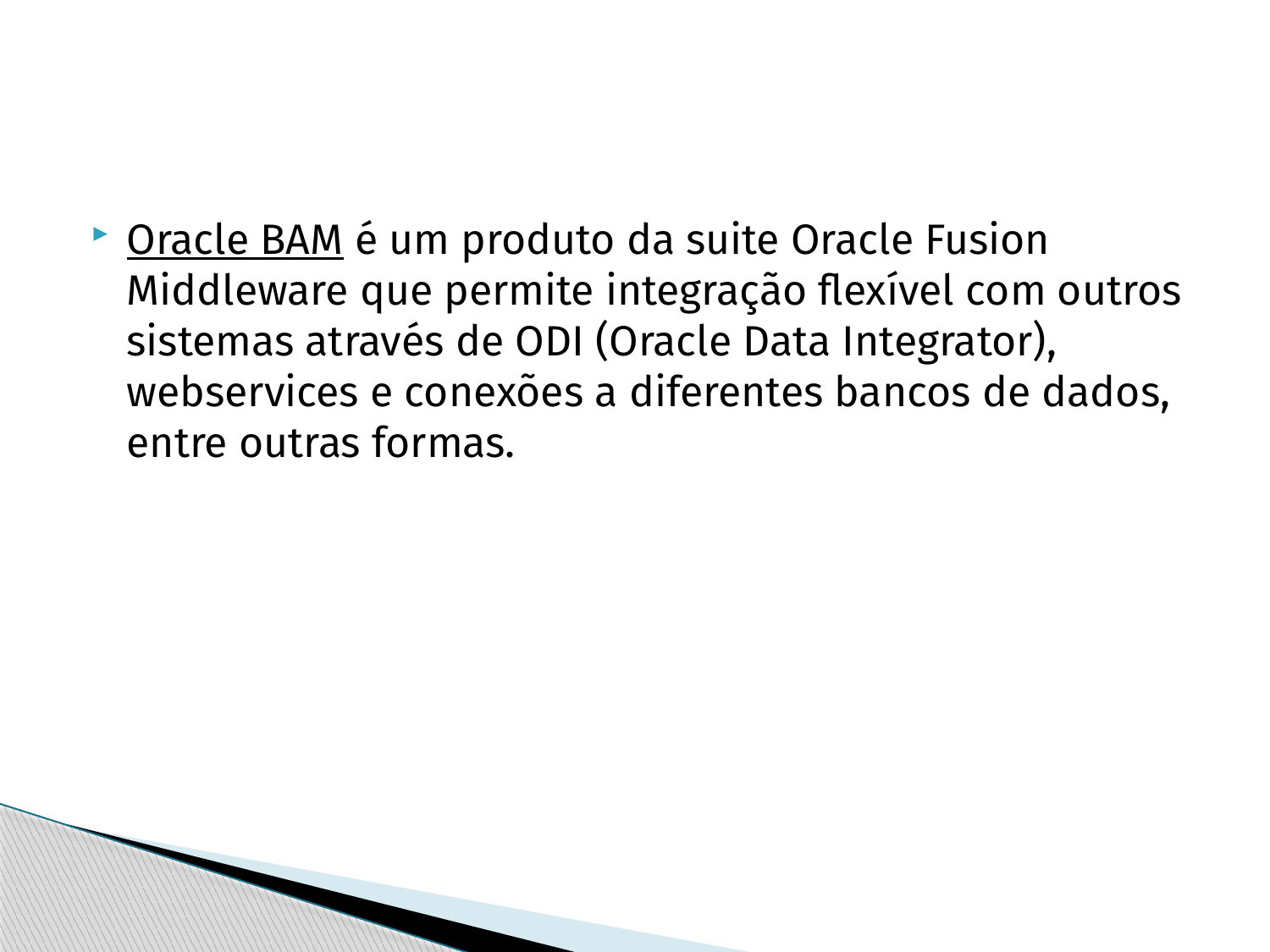

#
Oracle BAM é um produto da suite Oracle Fusion Middleware que permite integração flexível com outros sistemas através de ODI (Oracle Data Integrator), webservices e conexões a diferentes bancos de dados, entre outras formas.